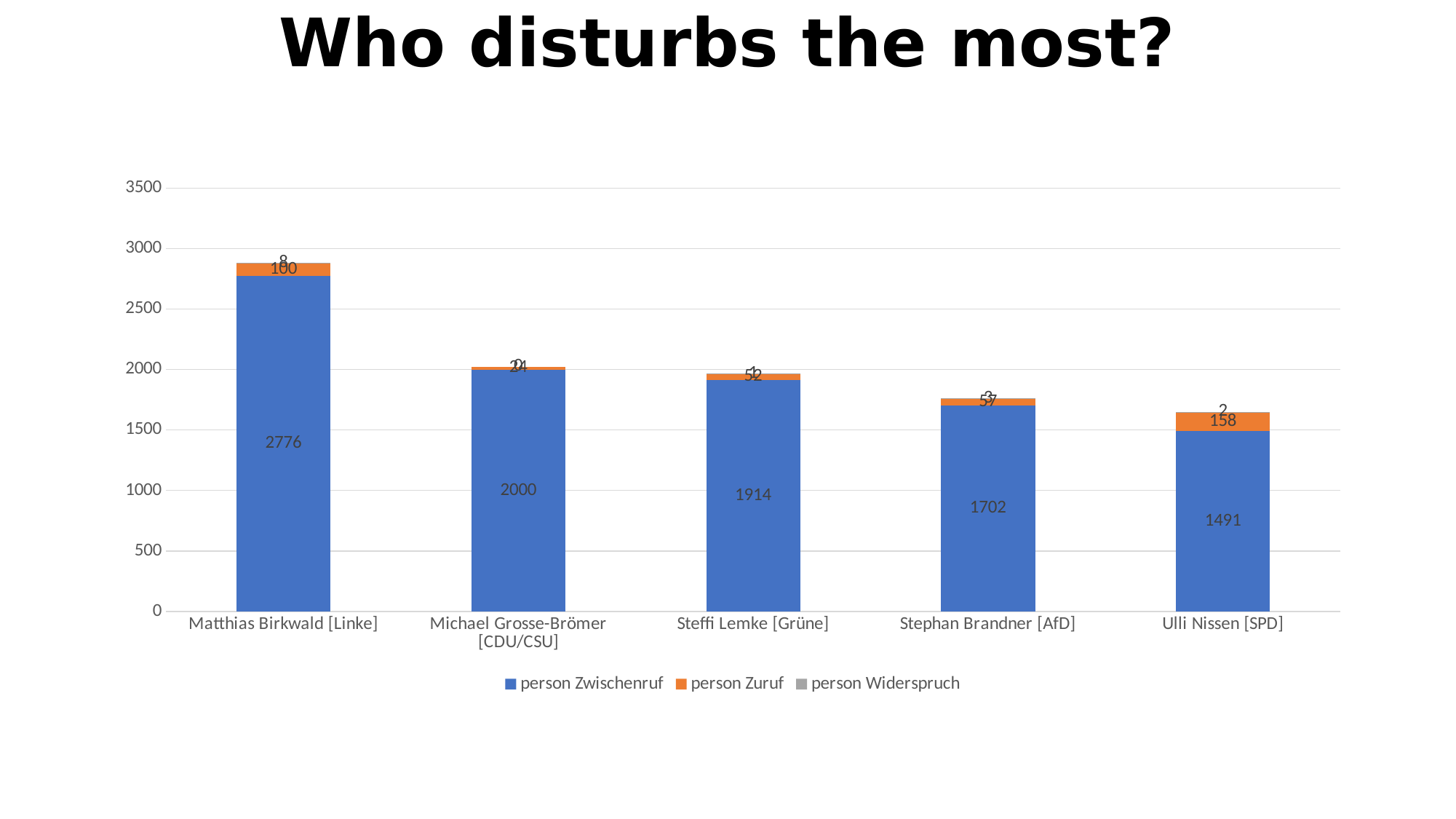

# Who disturbs the most?

### Chart

| Category | person Zwischenruf | person Zuruf | person Widerspruch |
|---|---|---|---|
| Matthias Birkwald [Linke] | 2776.0 | 100.0 | 8.0 |
| Michael Grosse-Brömer [CDU/CSU] | 2000.0 | 24.0 | 0.0 |
| Steffi Lemke [Grüne] | 1914.0 | 52.0 | 1.0 |
| Stephan Brandner [AfD] | 1702.0 | 57.0 | 3.0 |
| Ulli Nissen [SPD] | 1491.0 | 158.0 | 2.0 |